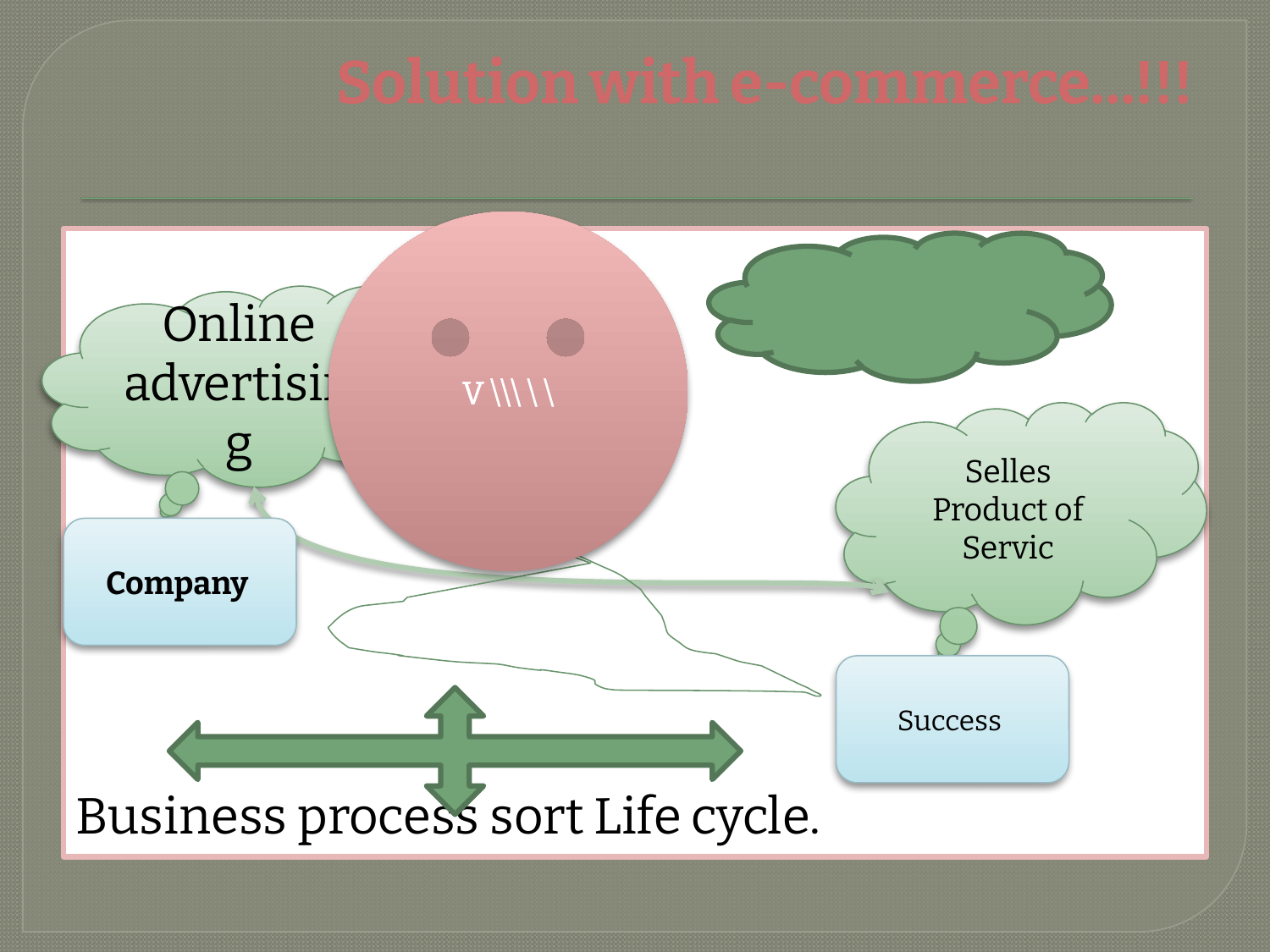

# Solution with e-commerce…!!!
V \\\ \ \

			                communication

Business process sort Life cycle.

Online advertising
Selles
Product of Servic
Company

Success